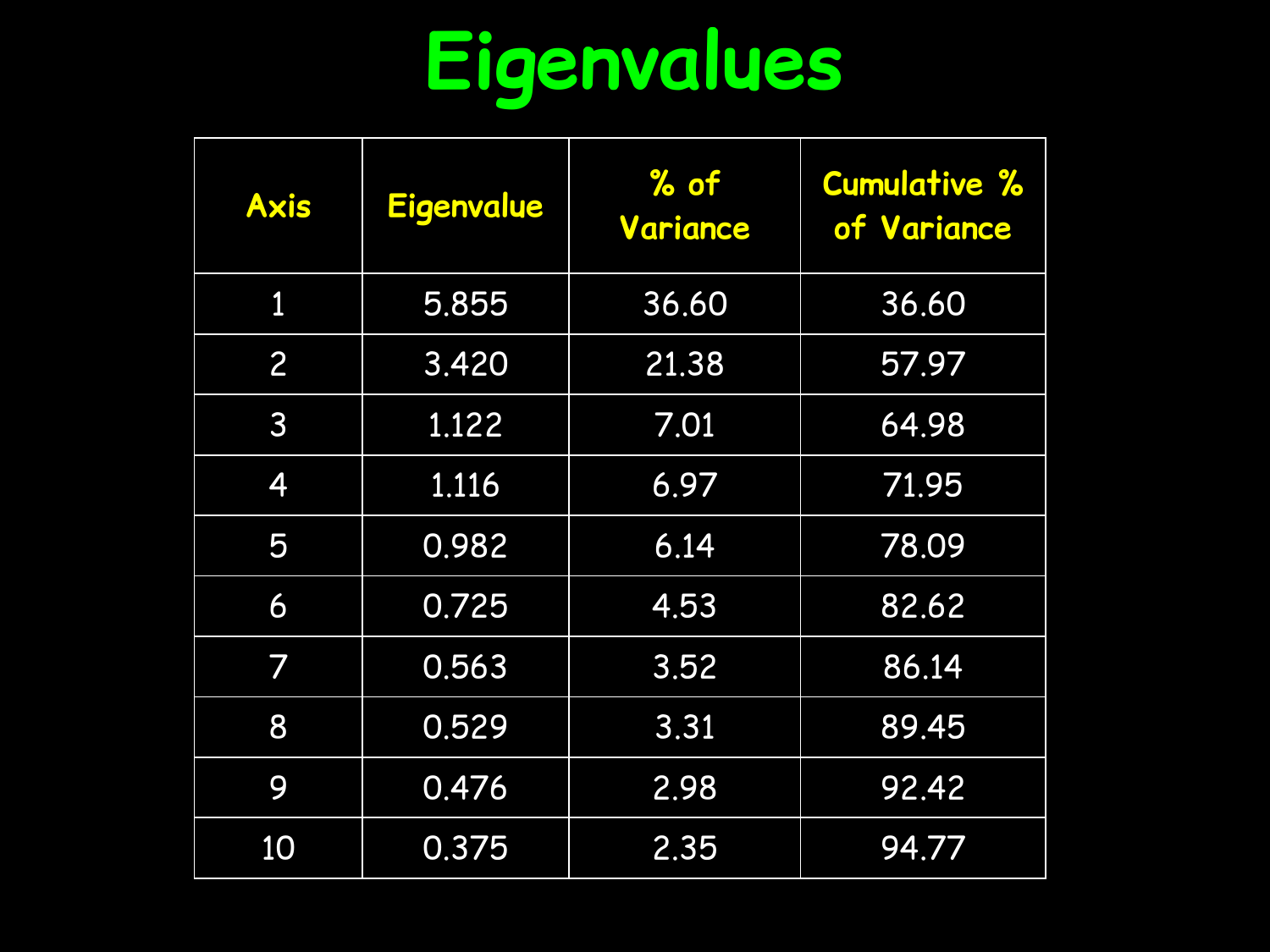

Eigenvalues
| Axis | Eigenvalue | % of Variance | Cumulative % of Variance |
| --- | --- | --- | --- |
| 1 | 5.855 | 36.60 | 36.60 |
| 2 | 3.420 | 21.38 | 57.97 |
| 3 | 1.122 | 7.01 | 64.98 |
| 4 | 1.116 | 6.97 | 71.95 |
| 5 | 0.982 | 6.14 | 78.09 |
| 6 | 0.725 | 4.53 | 82.62 |
| 7 | 0.563 | 3.52 | 86.14 |
| 8 | 0.529 | 3.31 | 89.45 |
| 9 | 0.476 | 2.98 | 92.42 |
| 10 | 0.375 | 2.35 | 94.77 |